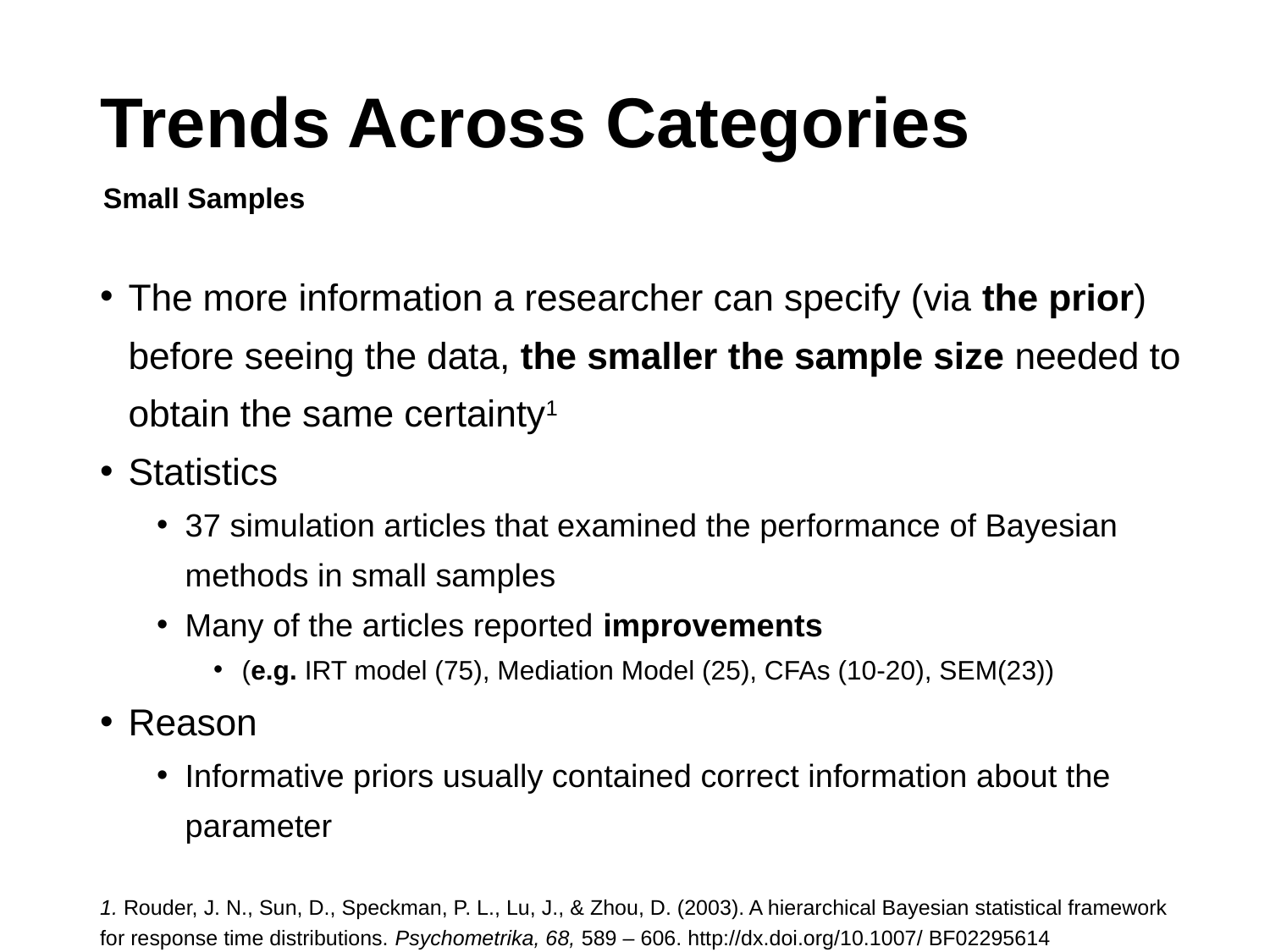

# Trends Across Categories
Small Samples

The more information a researcher can specify (via the prior) before seeing the data, the smaller the sample size needed to obtain the same certainty1
Statistics
37 simulation articles that examined the performance of Bayesian methods in small samples
Many of the articles reported improvements
(e.g. IRT model (75), Mediation Model (25), CFAs (10-20), SEM(23))
Reason
Informative priors usually contained correct information about the parameter

1. Rouder, J. N., Sun, D., Speckman, P. L., Lu, J., & Zhou, D. (2003). A hierarchical Bayesian statistical framework for response time distributions. Psychometrika, 68, 589 – 606. http://dx.doi.org/10.1007/ BF02295614